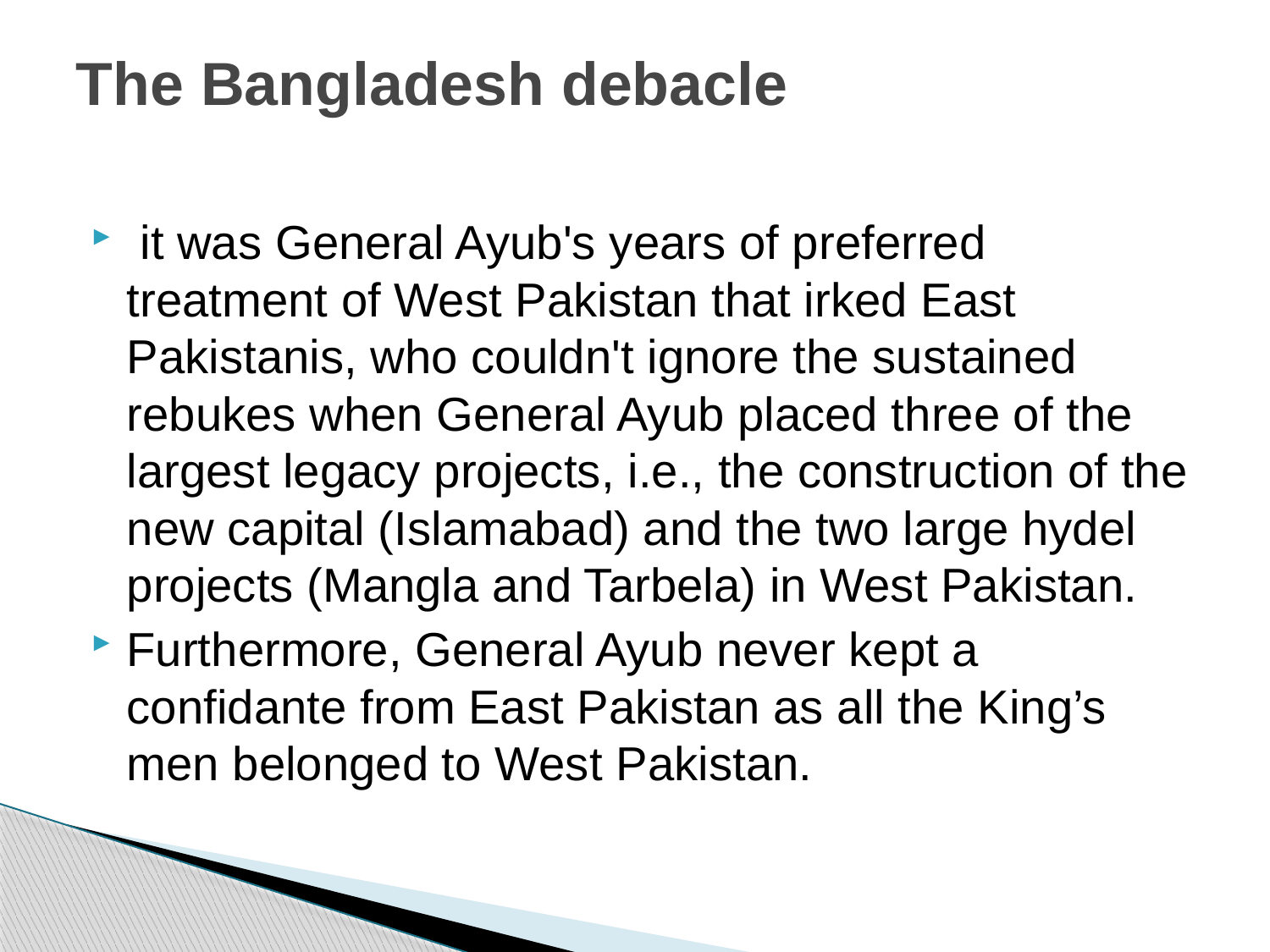

# The Bangladesh debacle
 it was General Ayub's years of preferred treatment of West Pakistan that irked East Pakistanis, who couldn't ignore the sustained rebukes when General Ayub placed three of the largest legacy projects, i.e., the construction of the new capital (Islamabad) and the two large hydel projects (Mangla and Tarbela) in West Pakistan.
Furthermore, General Ayub never kept a confidante from East Pakistan as all the King’s men belonged to West Pakistan.